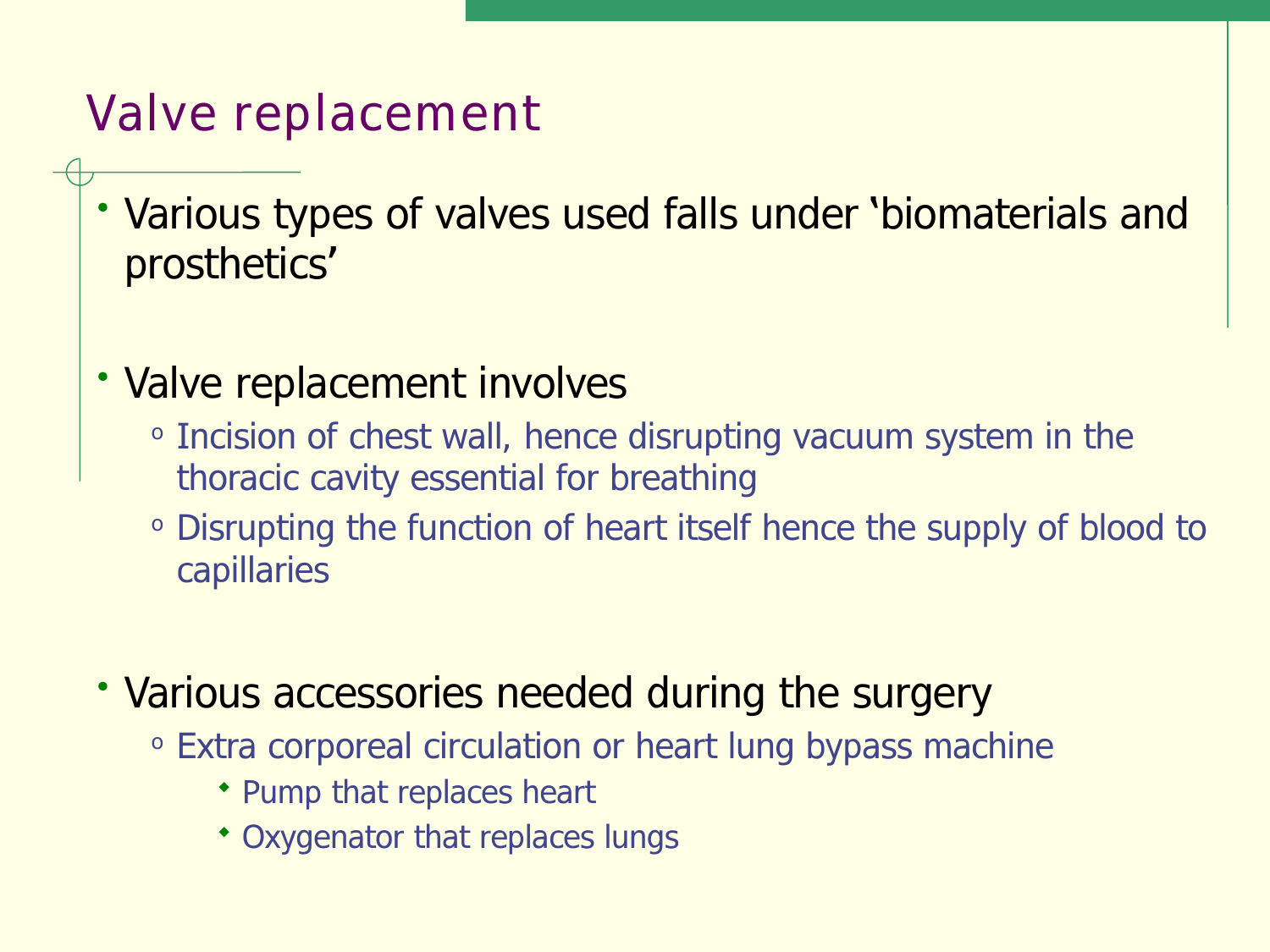

# Valve replacement
Various types of valves used falls under ‘biomaterials and prosthetics’

Valve replacement involves
Incision of chest wall, hence disrupting vacuum system in the thoracic cavity essential for breathing
Disrupting the function of heart itself hence the supply of blood to capillaries

Various accessories needed during the surgery
Extra corporeal circulation or heart lung bypass machine
Pump that replaces heart
Oxygenator that replaces lungs